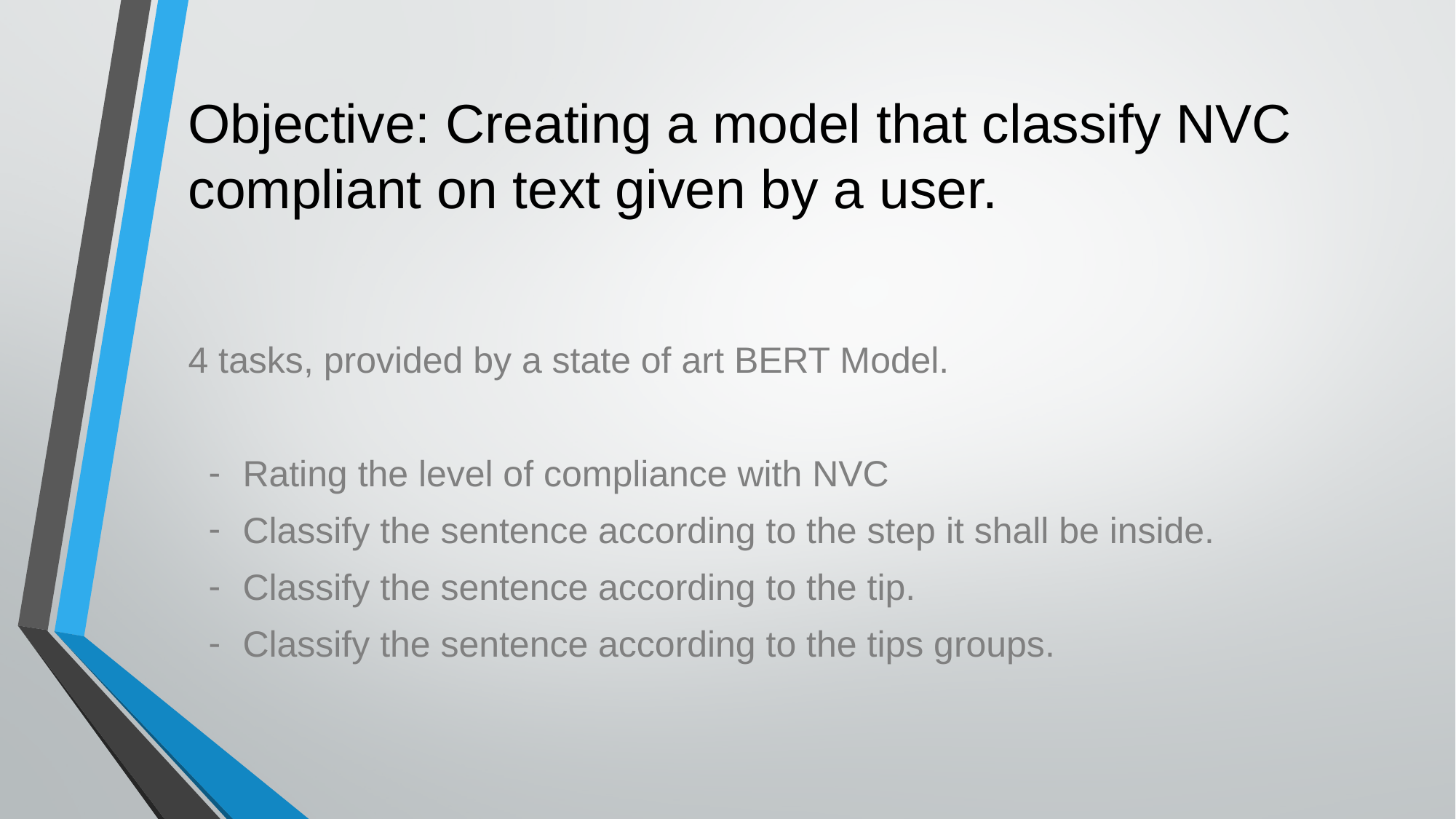

# Objective: Creating a model that classify NVC compliant on text given by a user.
4 tasks, provided by a state of art BERT Model.

Rating the level of compliance with NVC
Classify the sentence according to the step it shall be inside.
Classify the sentence according to the tip.
Classify the sentence according to the tips groups.